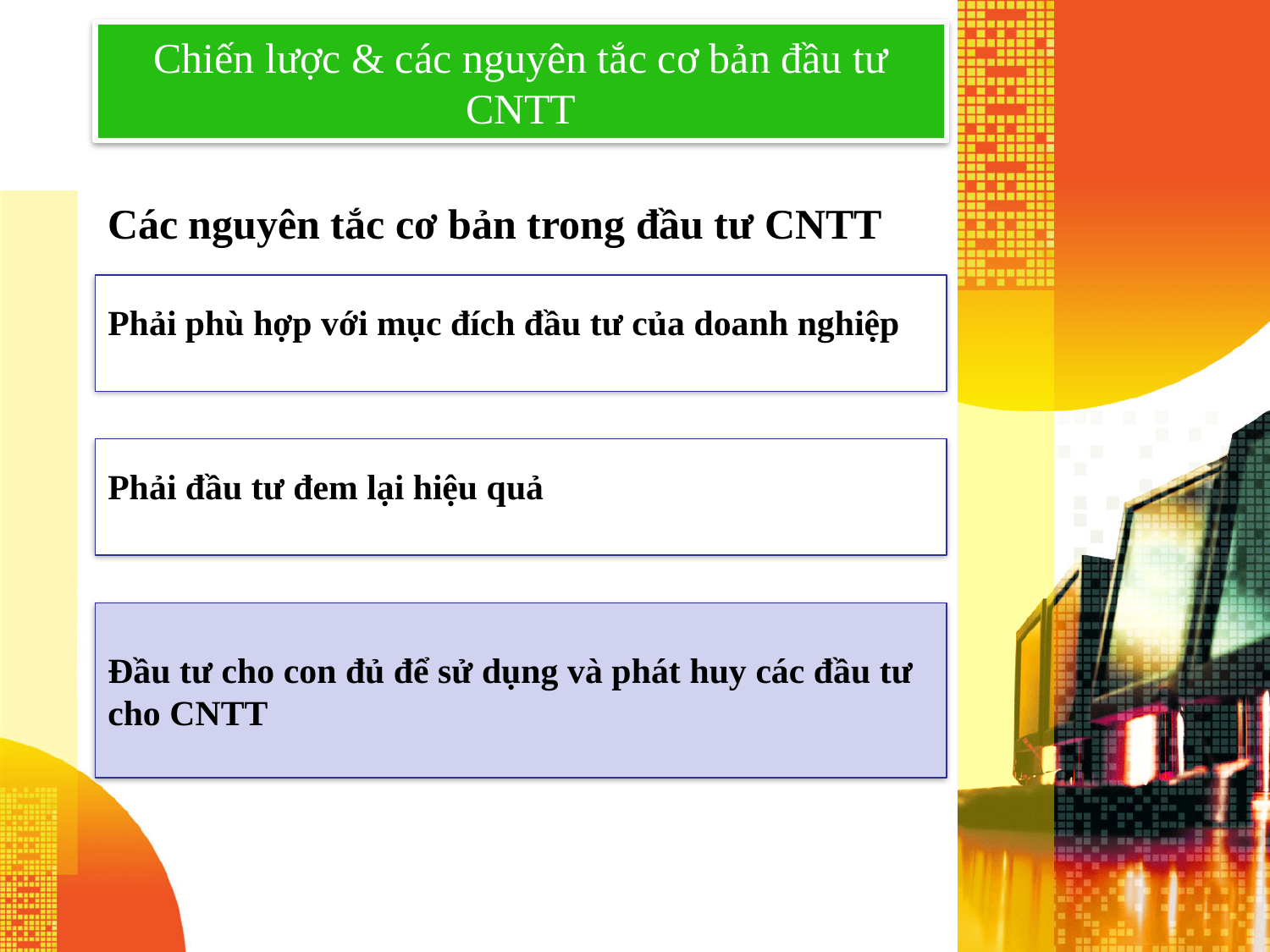

Chiến lược & các nguyên tắc cơ bản đầu tư CNTT
Các nguyên tắc cơ bản trong đầu tư CNTT
Phải phù hợp với mục đích đầu tư của doanh nghiệp

Phải đầu tư đem lại hiệu quả

Đầu tư cho con đủ để sử dụng và phát huy các đầu tư cho CNTT